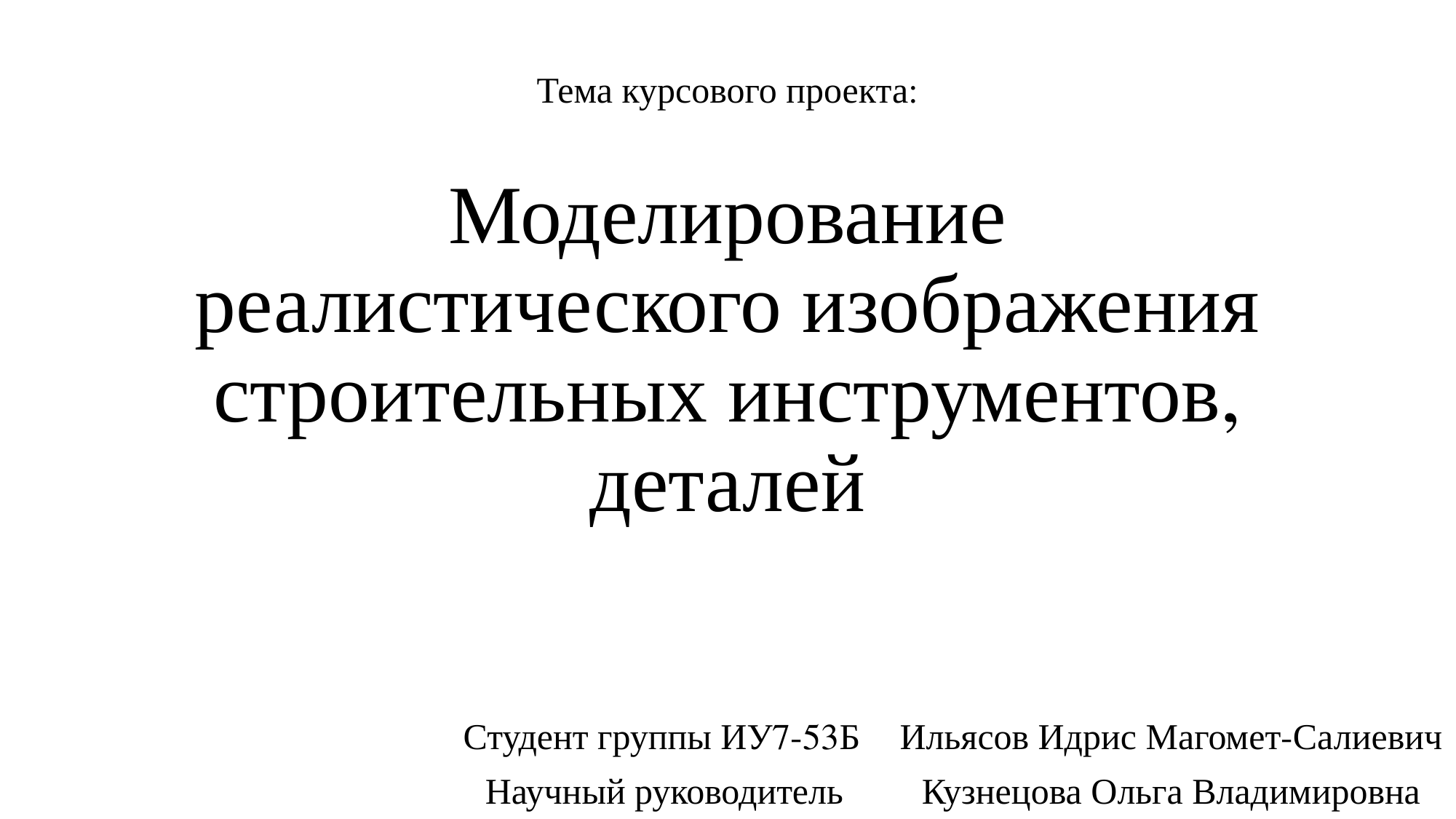

Тема курсового проекта:
# Моделирование реалистического изображения строительных инструментов, деталей
Студент группы ИУ7-53Б	Ильясов Идрис Магомет-Салиевич
Научный руководитель	Кузнецова Ольга Владимировна